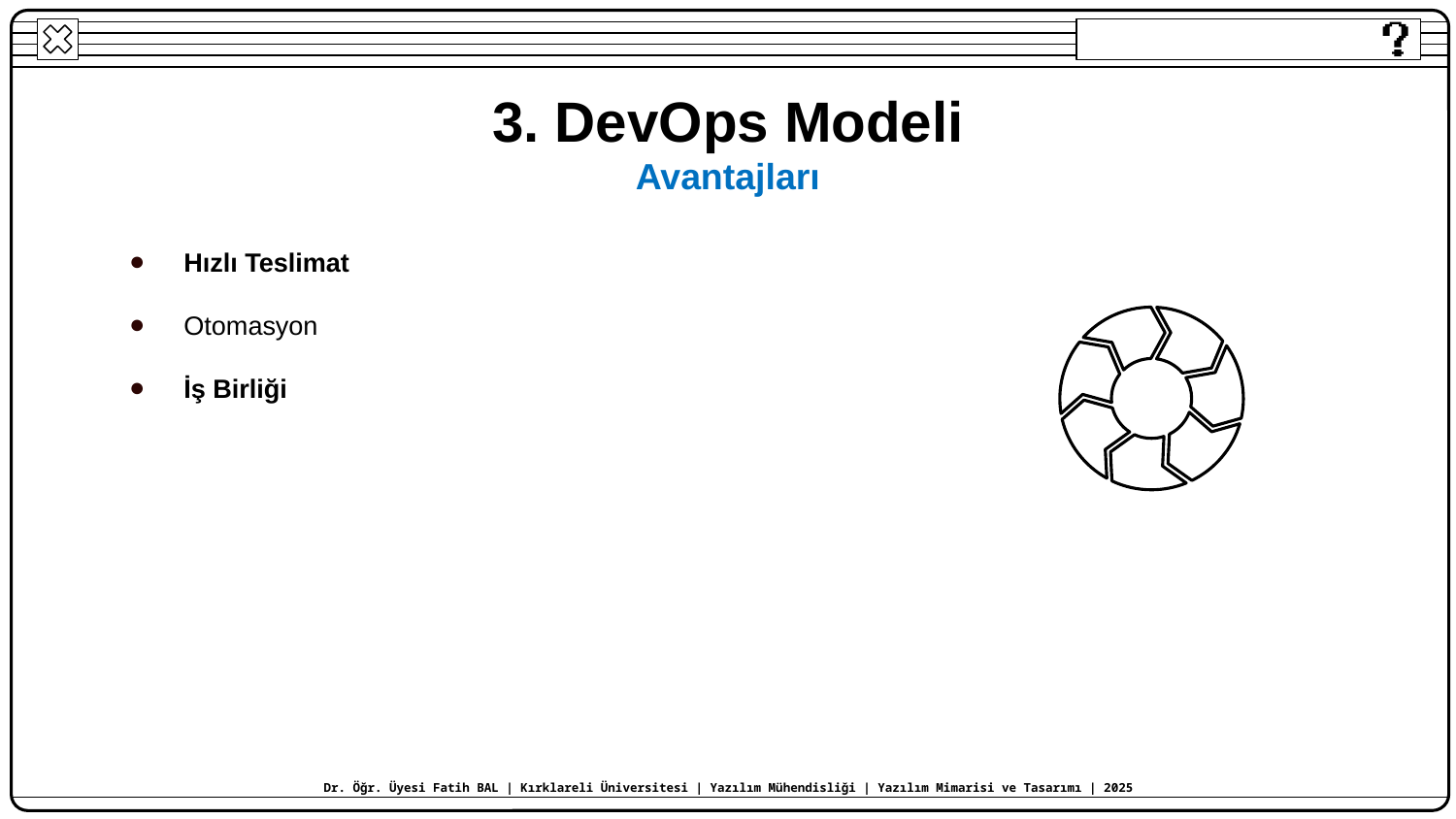

# 3. DevOps Modeli Avantajları
Hızlı Teslimat

Otomasyon

İş Birliği

Dr. Öğr. Üyesi Fatih BAL | Kırklareli Üniversitesi | Yazılım Mühendisliği | Yazılım Mimarisi ve Tasarımı | 2025